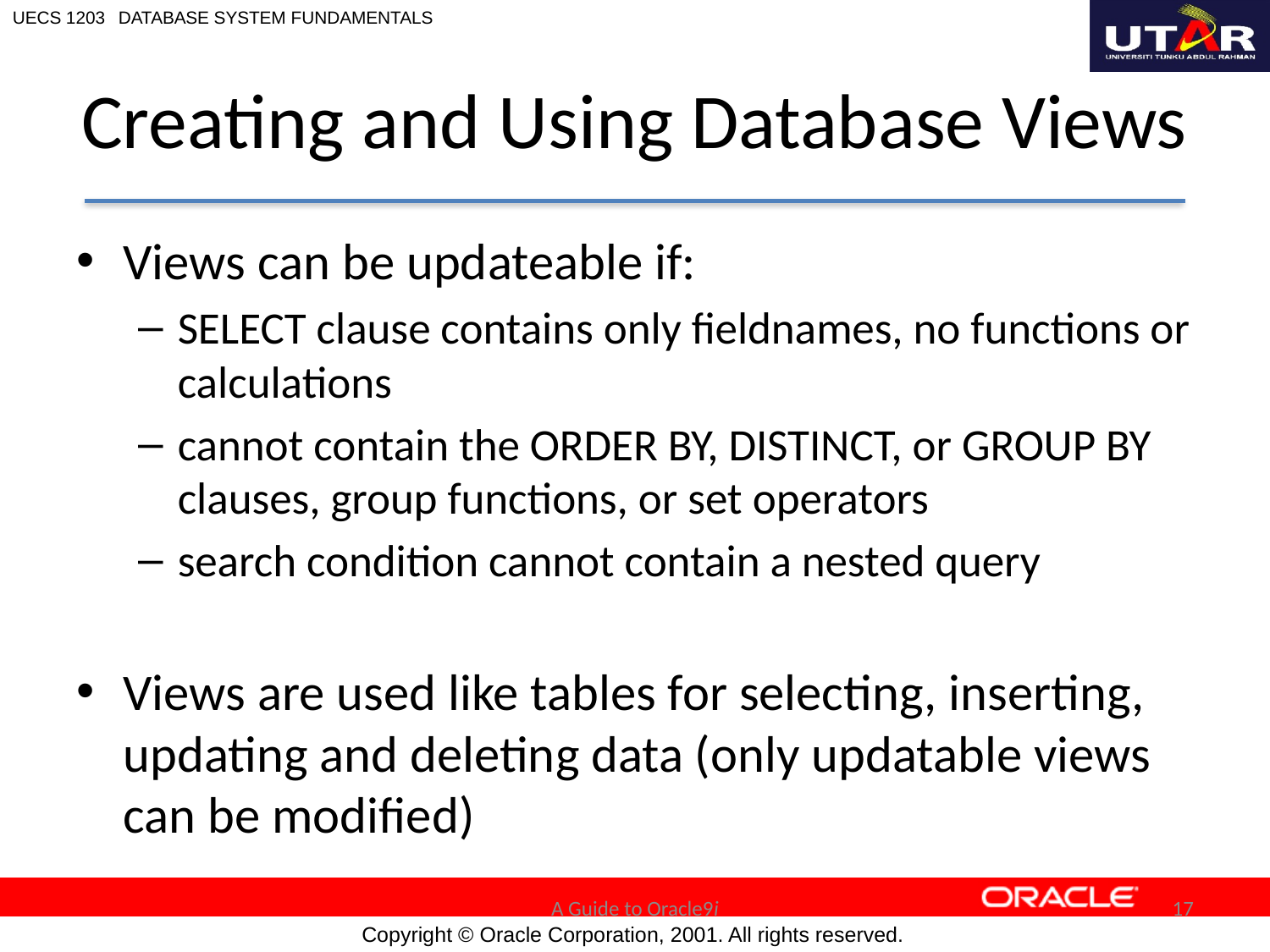

# Creating and Using Database Views
Views can be updateable if:
SELECT clause contains only fieldnames, no functions or calculations
cannot contain the ORDER BY, DISTINCT, or GROUP BY clauses, group functions, or set operators
search condition cannot contain a nested query

Views are used like tables for selecting, inserting, updating and deleting data (only updatable views can be modified)
A Guide to Oracle9i
17